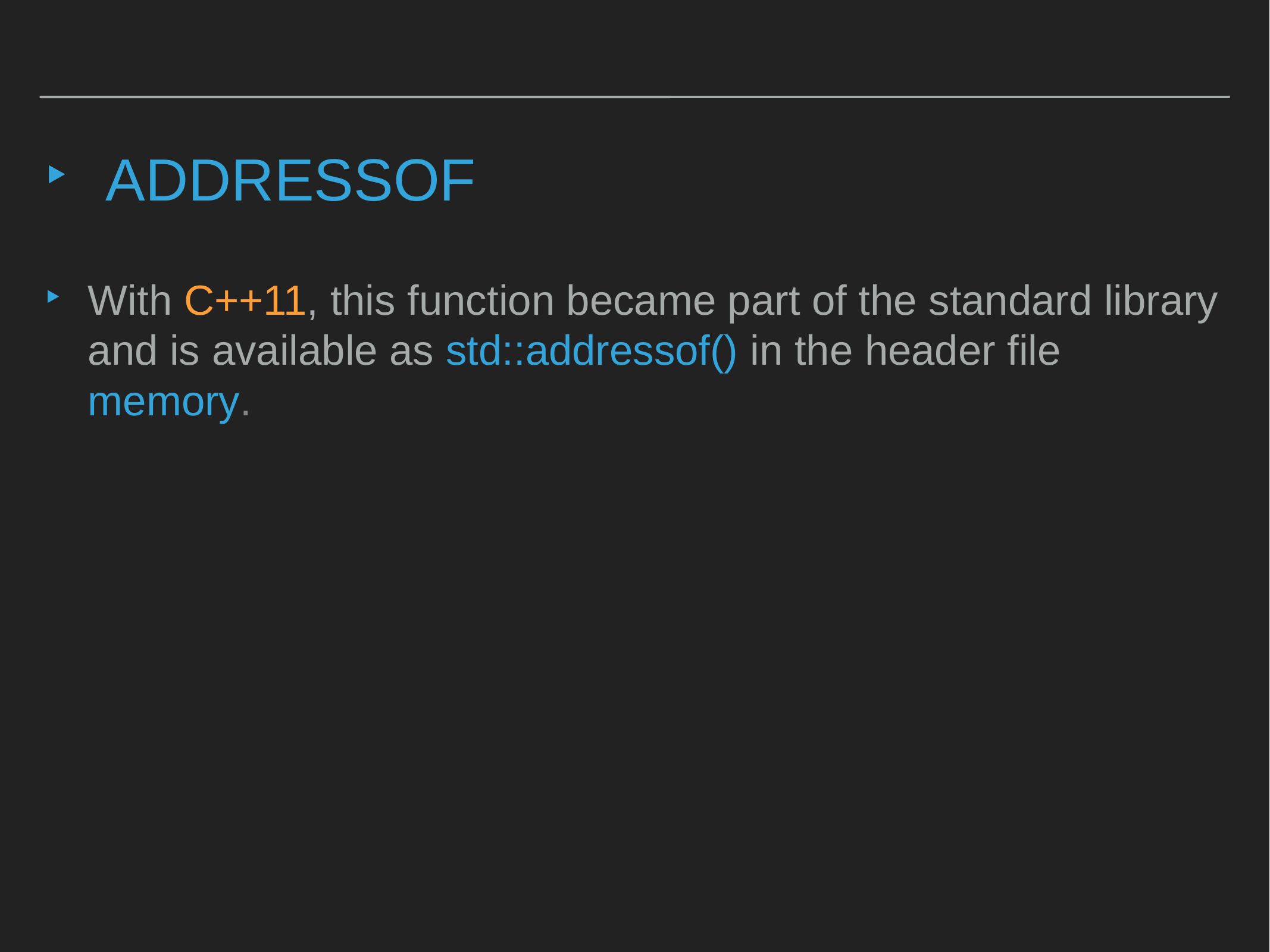

15
# Addressof
With C++11, this function became part of the standard library and is available as std::addressof() in the header file memory.